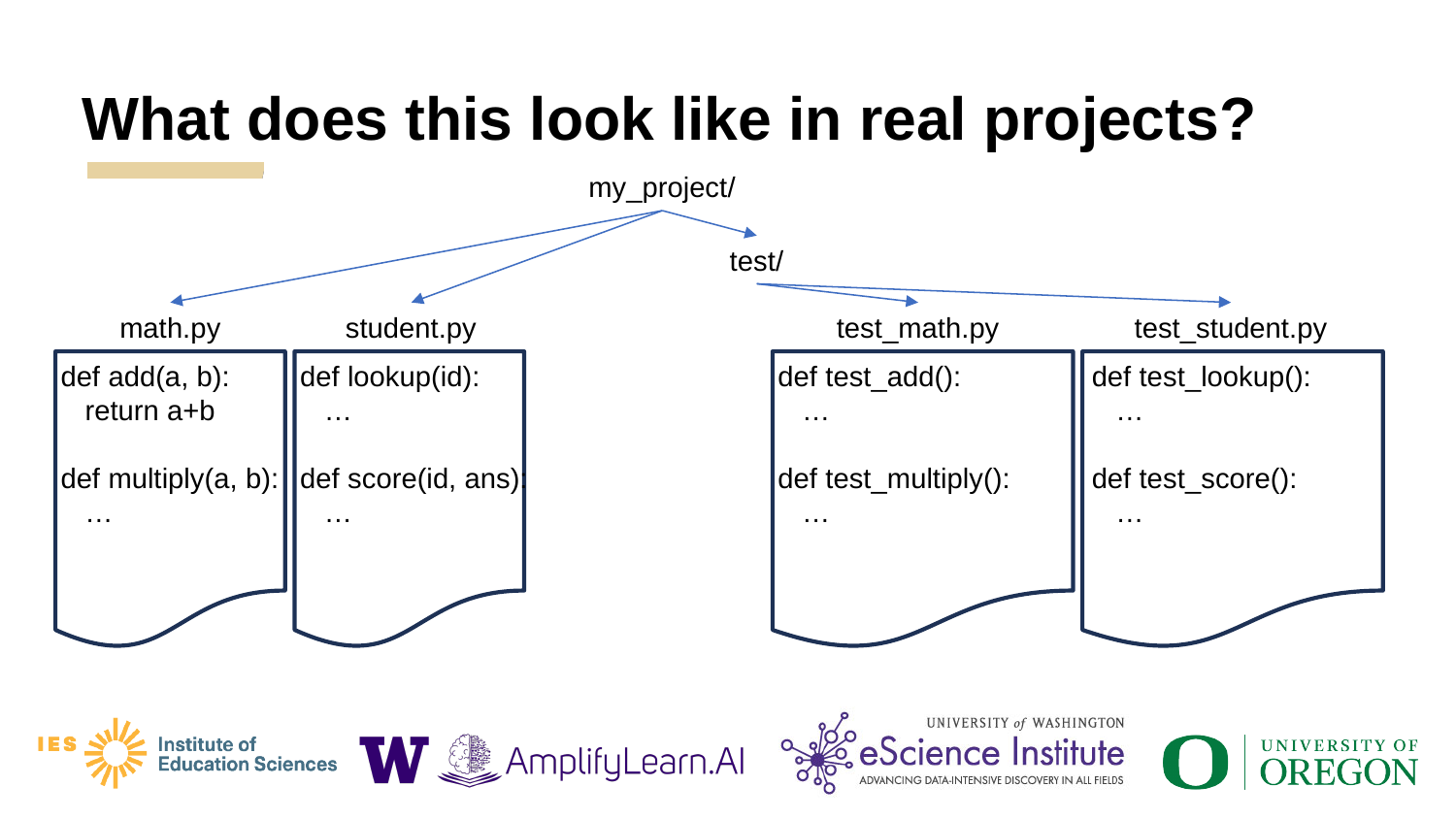

# What does this look like in real projects?
my_project/
test/
test_student.py
math.py
student.py
test_math.py
def test_lookup():
   …

def test_score():
   …

def add(a, b):
   return a+b

def multiply(a, b):
   …

def lookup(id):
   …

def score(id, ans):
   …

def test_add():
   …

def test_multiply():
   …